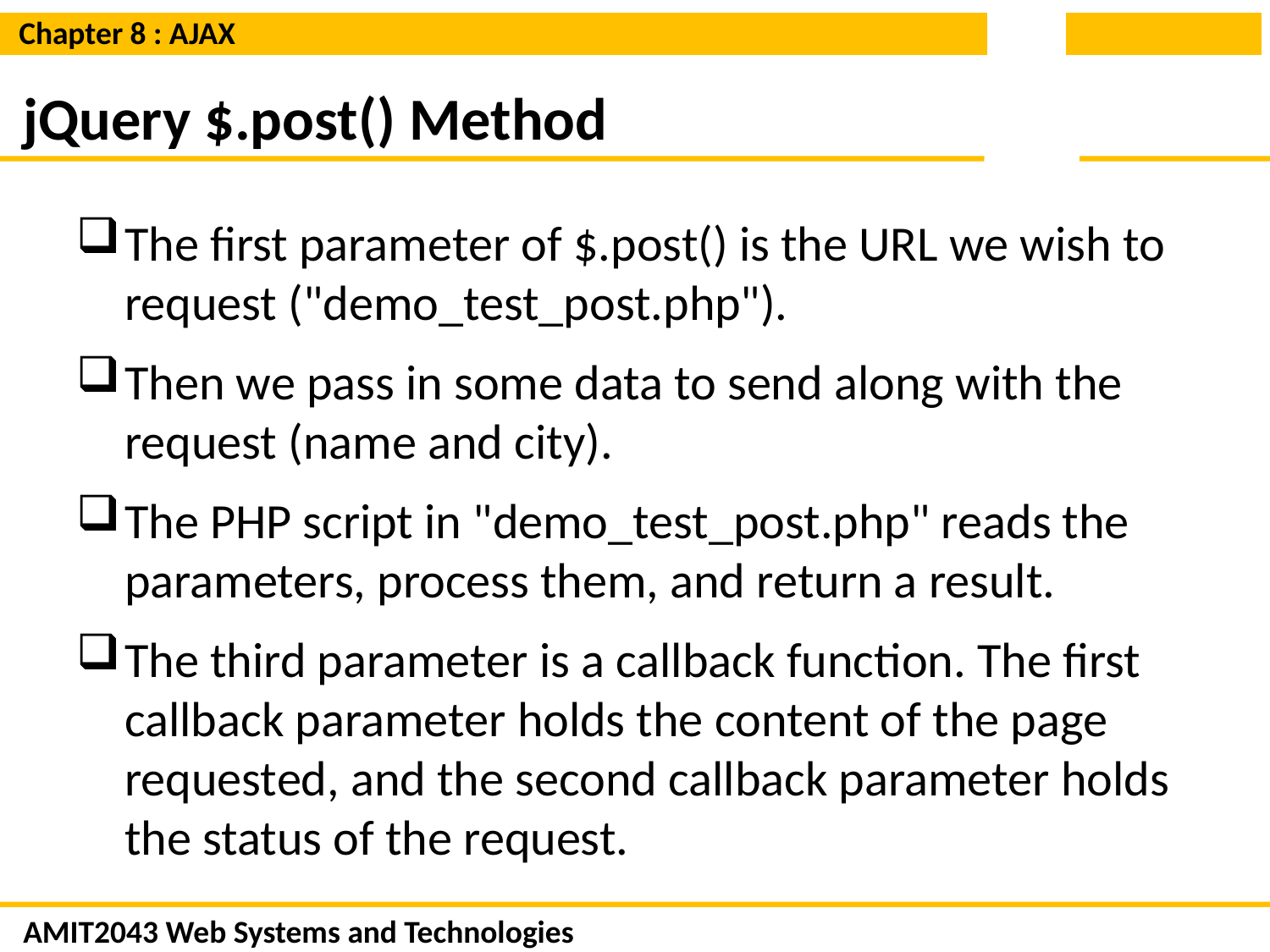

# jQuery $.post() Method
The first parameter of $.post() is the URL we wish to request ("demo_test_post.php").
Then we pass in some data to send along with the request (name and city).
The PHP script in "demo_test_post.php" reads the parameters, process them, and return a result.
The third parameter is a callback function. The first callback parameter holds the content of the page requested, and the second callback parameter holds the status of the request.